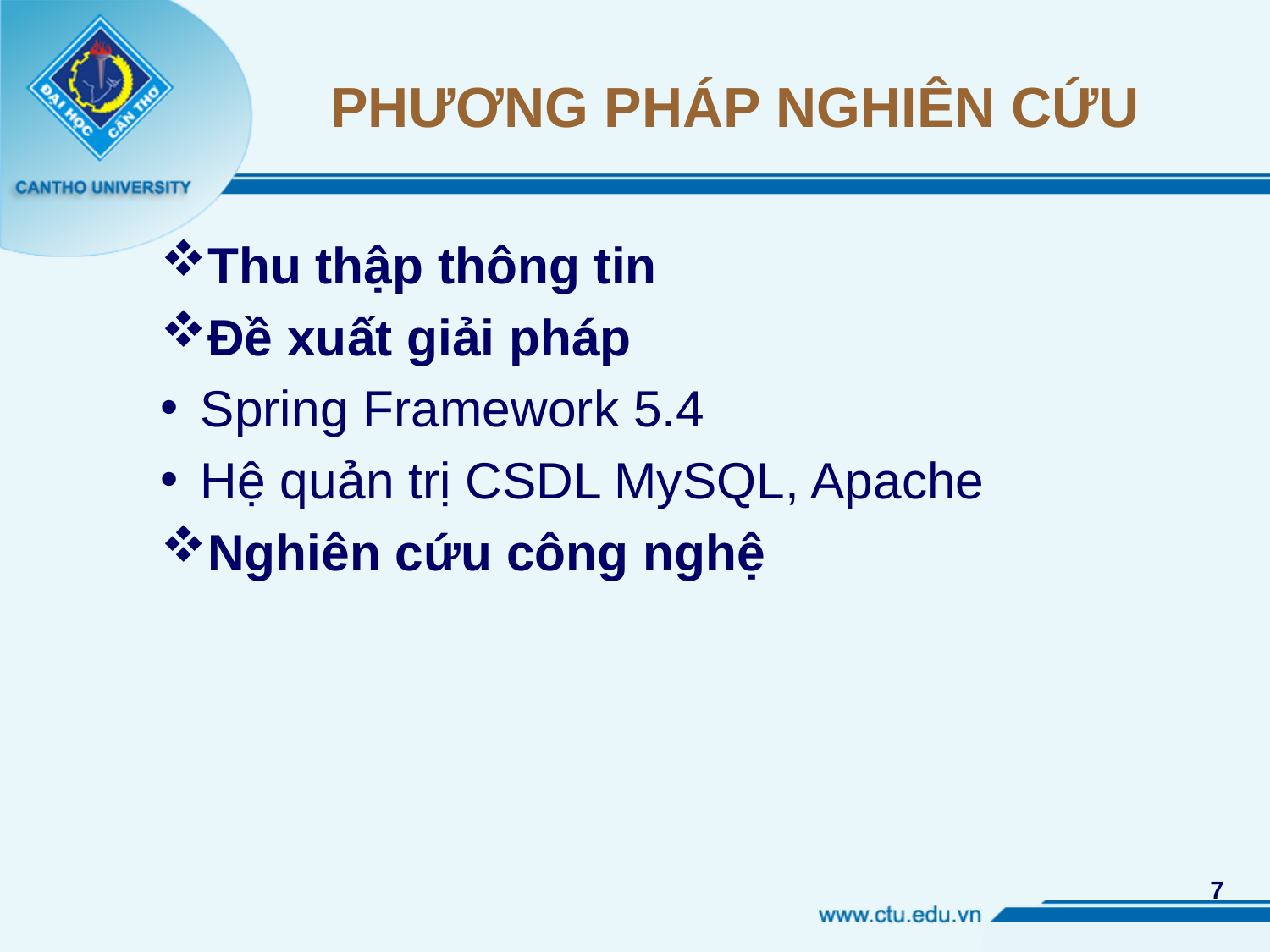

# PHƯƠNG PHÁP NGHIÊN CỨU
Thu thập thông tin
Đề xuất giải pháp
Spring Framework 5.4
Hệ quản trị CSDL MySQL, Apache
Nghiên cứu công nghệ
7